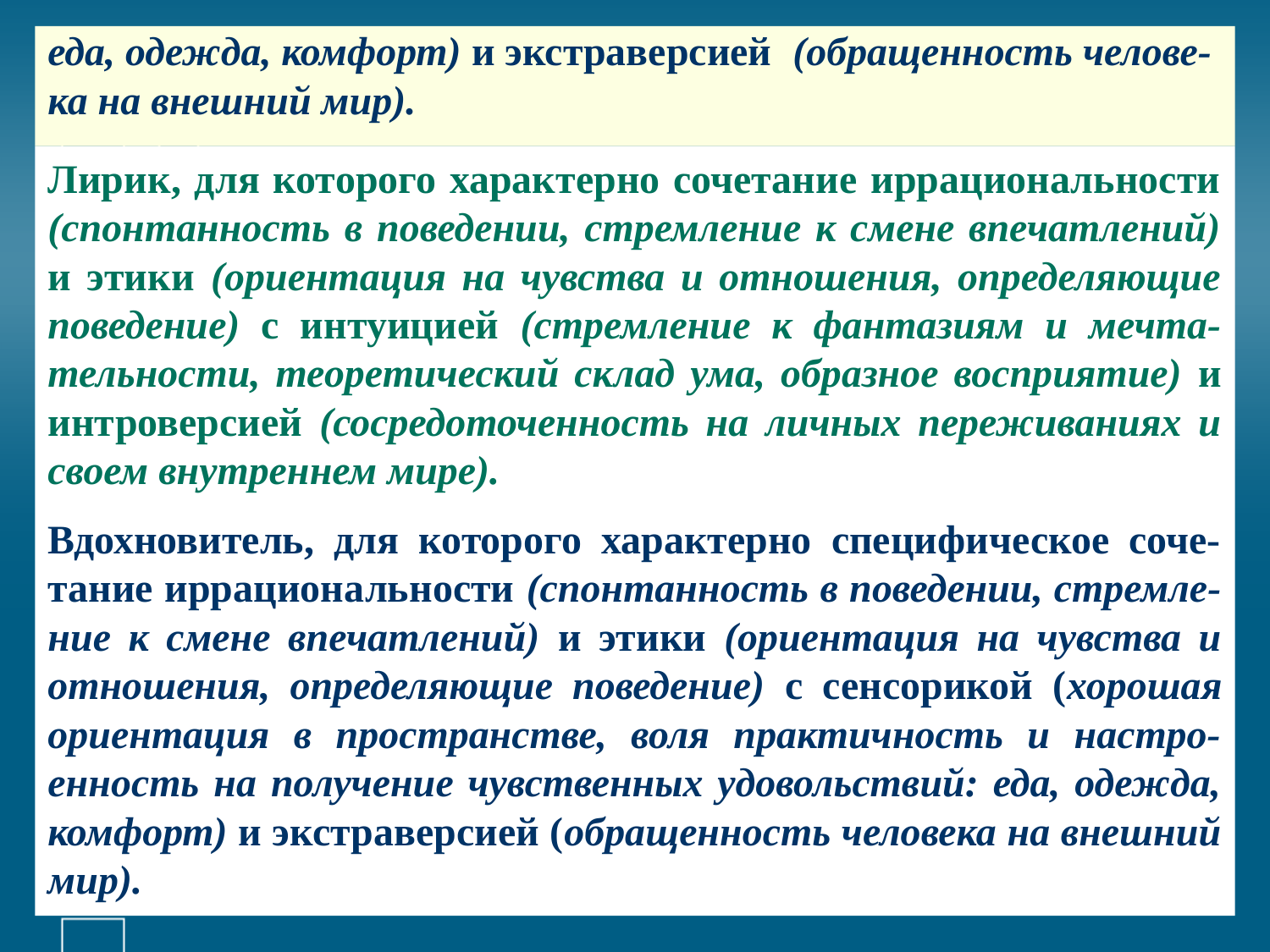

# еда, одежда, комфорт) и экстраверсией  (обращенность челове-ка на внешний мир).
Лирик, для которого характерно сочетание иррациональности (спонтанность в поведении, стремление к смене впечатлений) и этики (ориентация на чувства и отношения, определяющие поведение) с интуицией (стремление к фантазиям и мечта-тельности, теоретический склад ума, образное восприятие) и интроверсией (сосредоточенность на личных переживаниях и своем внутреннем мире).
Вдохновитель, для которого характерно специфическое соче-тание иррациональности (спонтанность в поведении, стремле-ние к смене впечатлений) и этики (ориентация на чувства и отношения, определяющие поведение) с сенсорикой (хорошая ориентация в пространстве, воля практичность и настро-енность на получение чувственных удовольствий: еда, одежда, комфорт) и экстраверсией (обращенность человека на внешний мир).